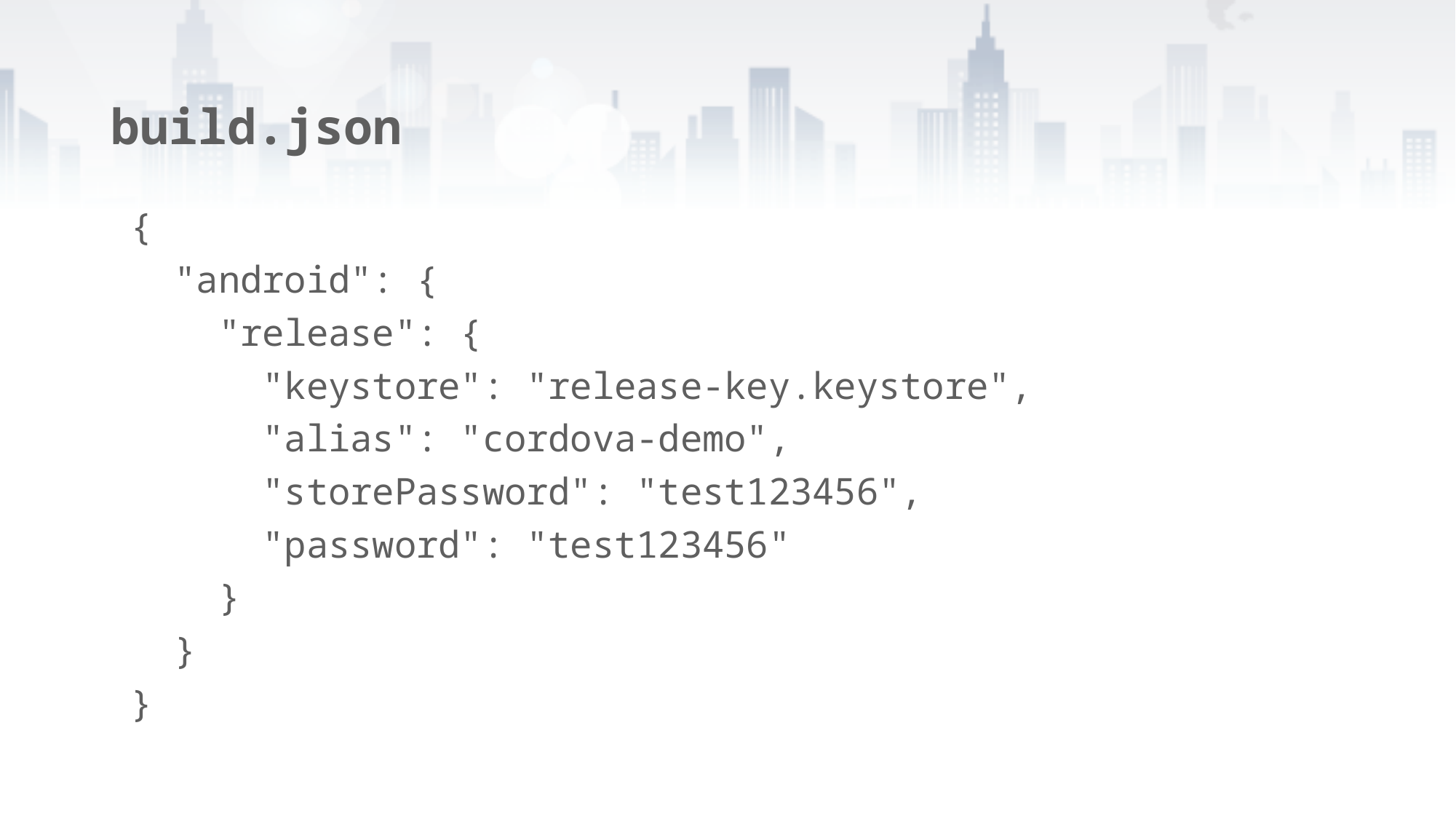

# build.json
{
  "android": {
    "release": {
      "keystore": "release-key.keystore",
      "alias": "cordova-demo",
      "storePassword": "test123456",
      "password": "test123456"
    }
  }
}